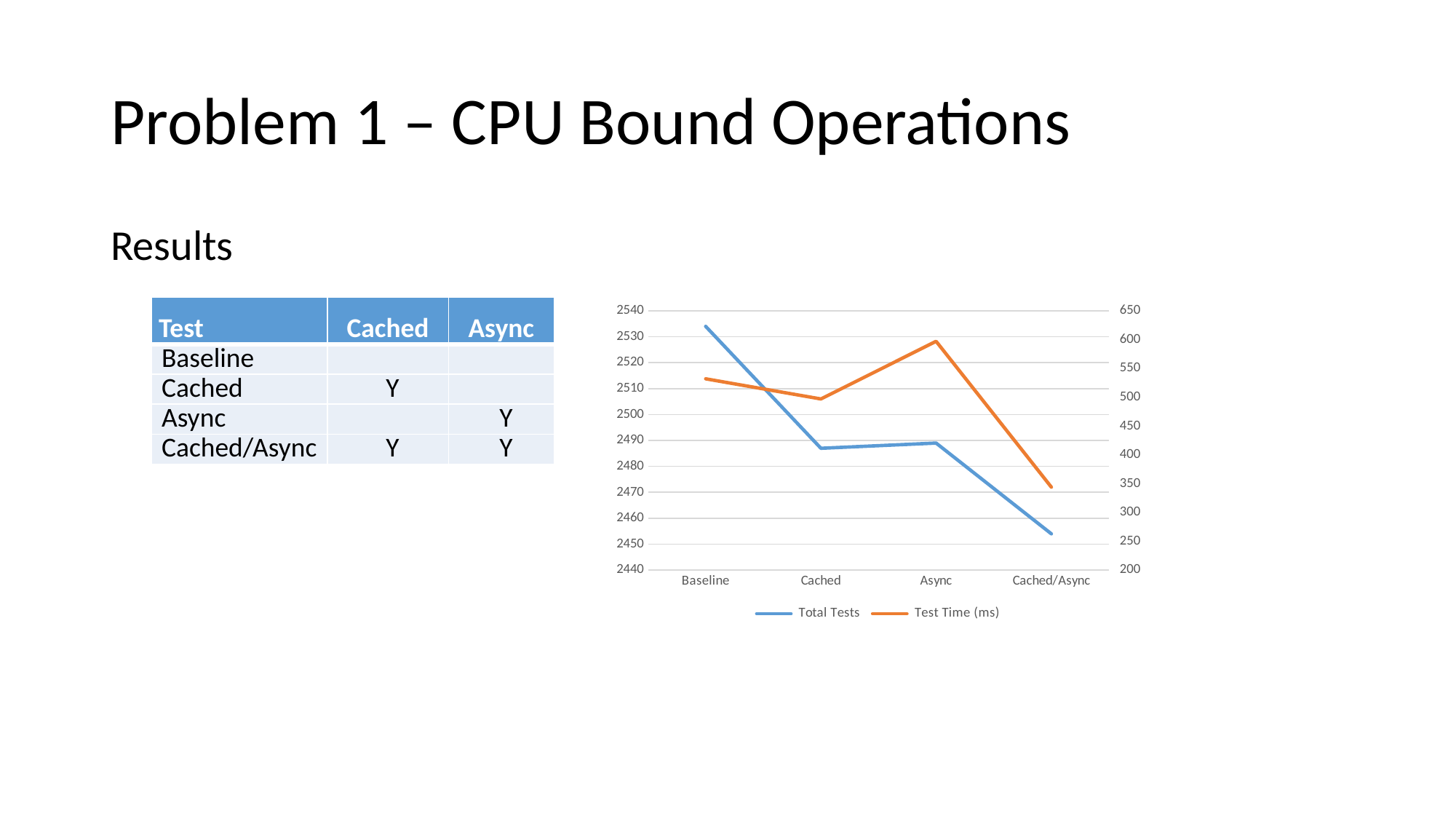

# Problem 1 – CPU Bound Operations
Results

| Test | Cached | Async |
| --- | --- | --- |
| Baseline |  |  |
| Cached | Y |  |
| Async |  | Y |
| Cached/Async | Y | Y |

### Chart

| Category |  Total Tests  |  Test Time (ms) |
|---|---|---|
| Baseline | 2534.0 | 532.0 |
| Cached | 2487.0 | 497.0 |
| Async | 2489.0 | 597.0 |
| Cached/Async | 2454.0 | 344.0 |